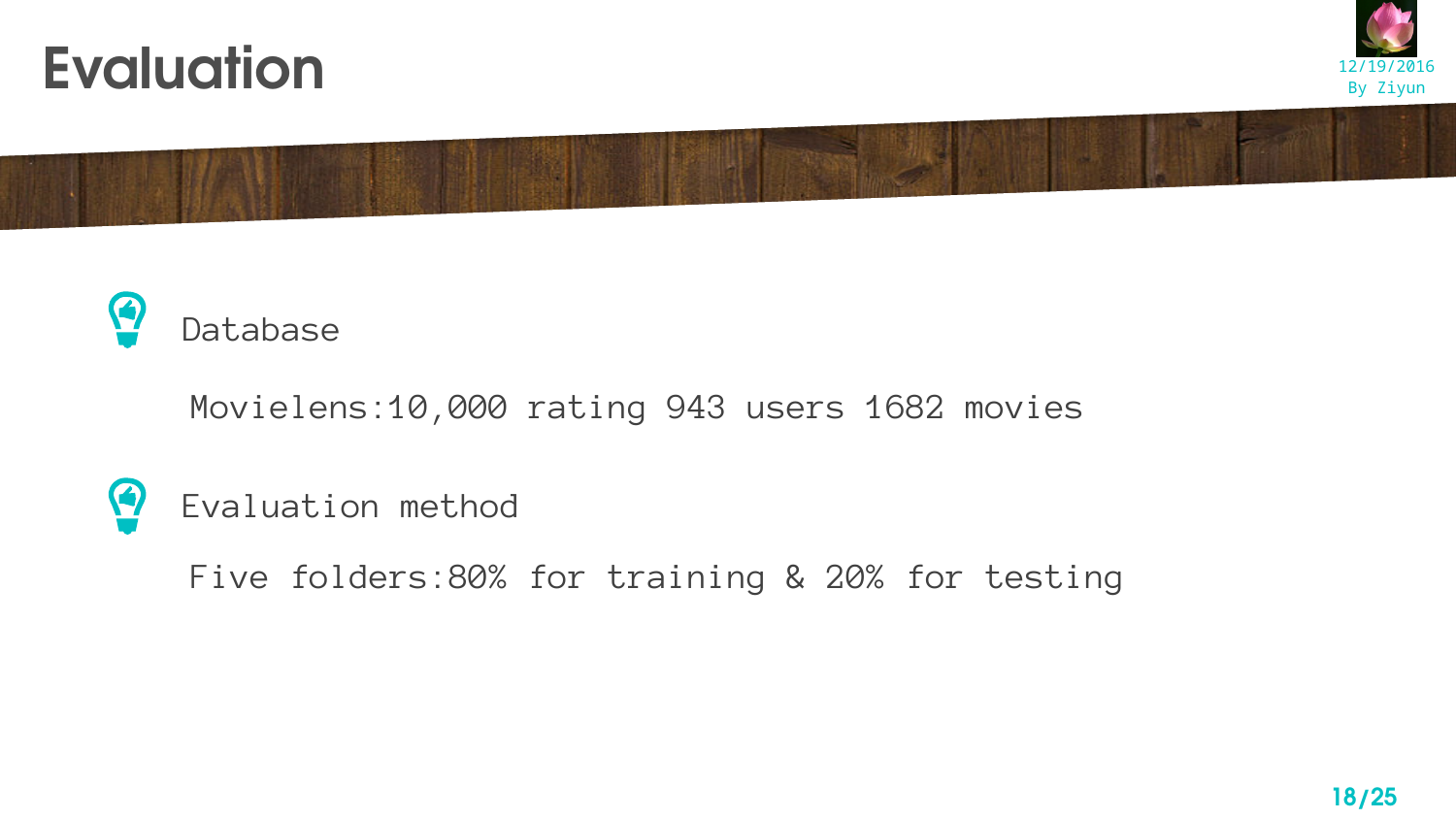

Evaluation

Database
Movielens:10,000 rating 943 users 1682 movies
Evaluation method

Five folders:80% for training & 20% for testing